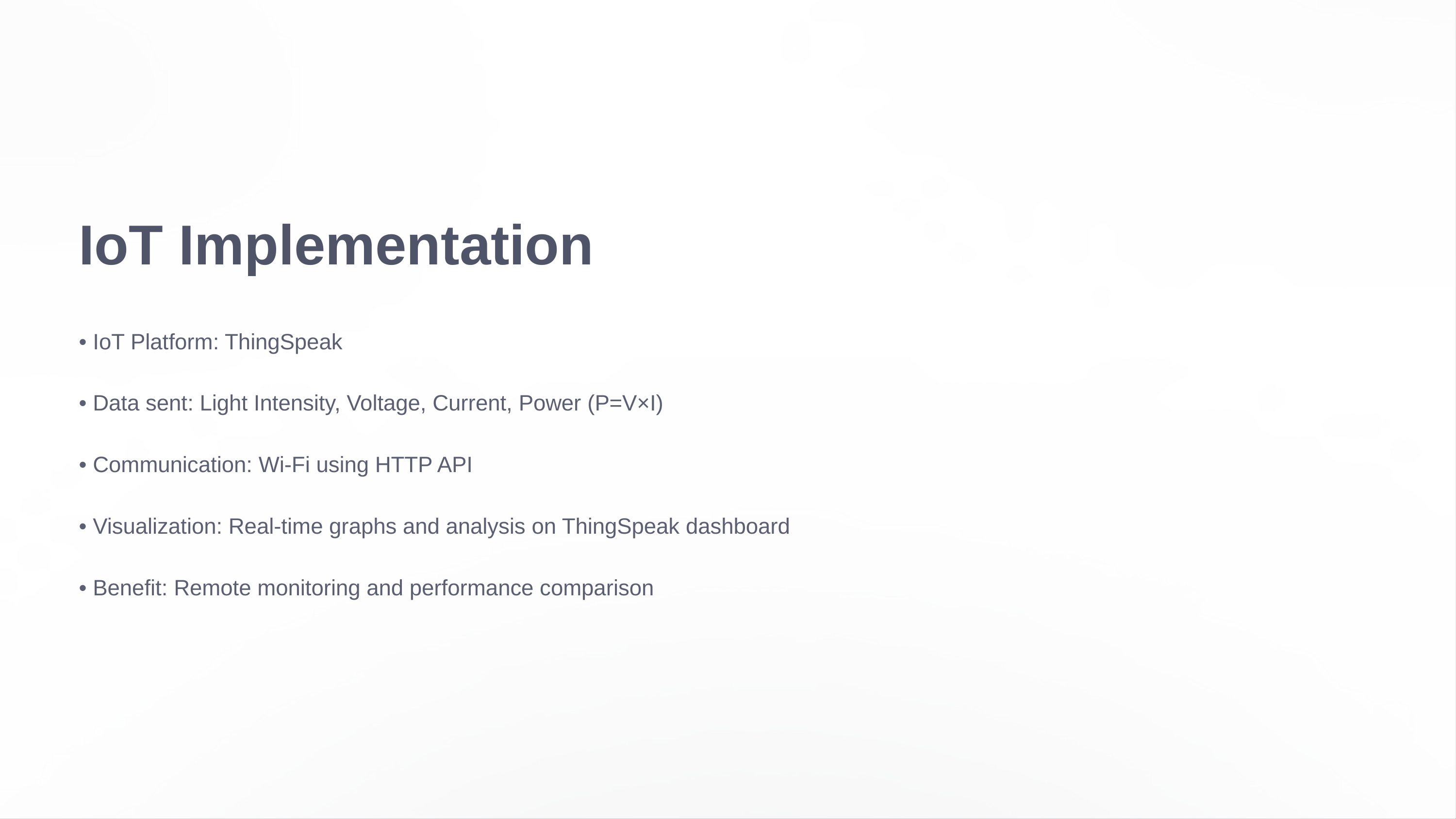

IoT Implementation
• IoT Platform: ThingSpeak
• Data sent: Light Intensity, Voltage, Current, Power (P=V×I)
• Communication: Wi-Fi using HTTP API
• Visualization: Real-time graphs and analysis on ThingSpeak dashboard
• Benefit: Remote monitoring and performance comparison